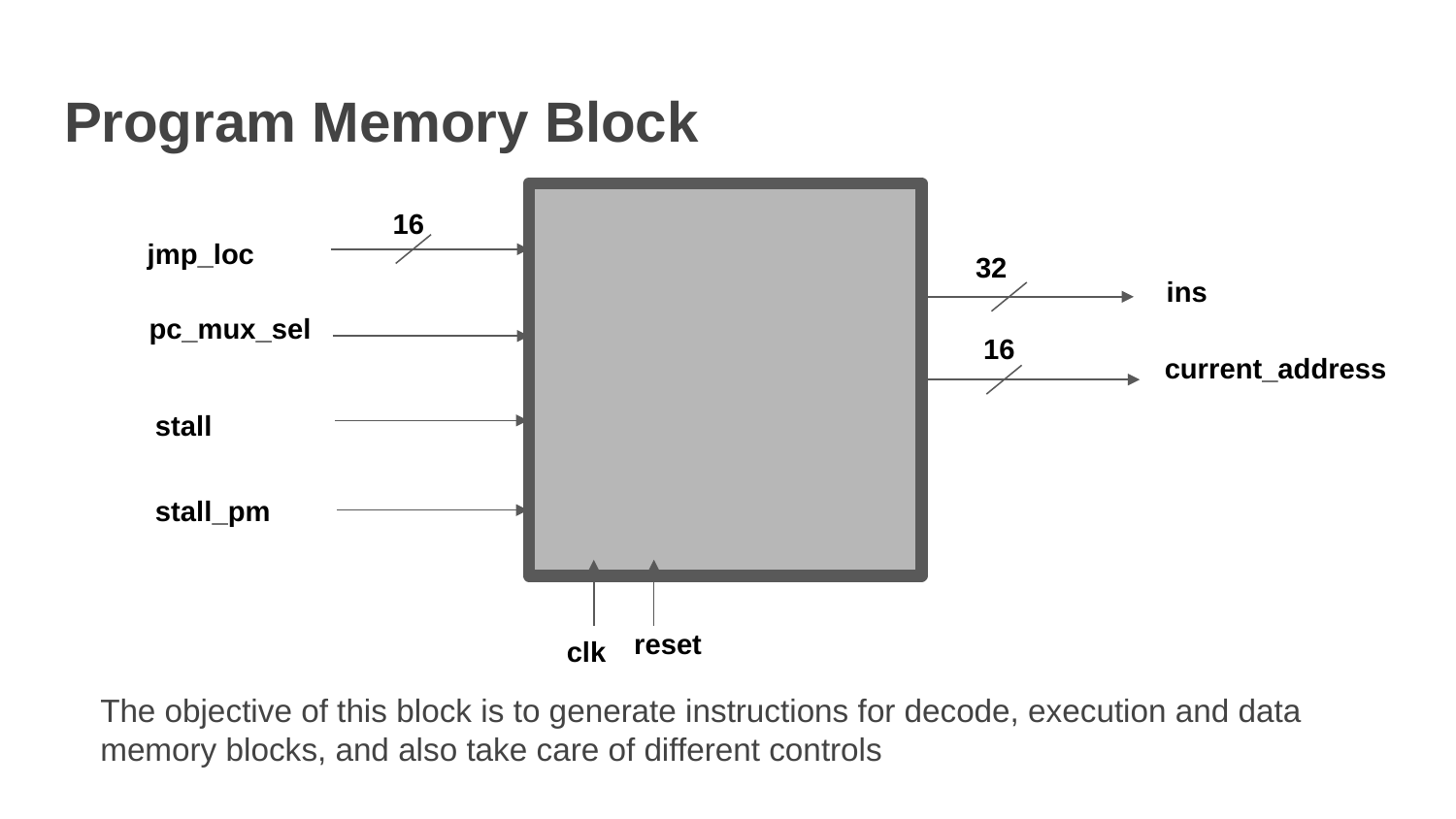

# Program Memory Block

16
jmp_loc
32
ins

pc_mux_sel

16
current_address

stall

stall_pm

reset
clk

The objective of this block is to generate instructions for decode, execution and data
memory blocks, and also take care of different controls